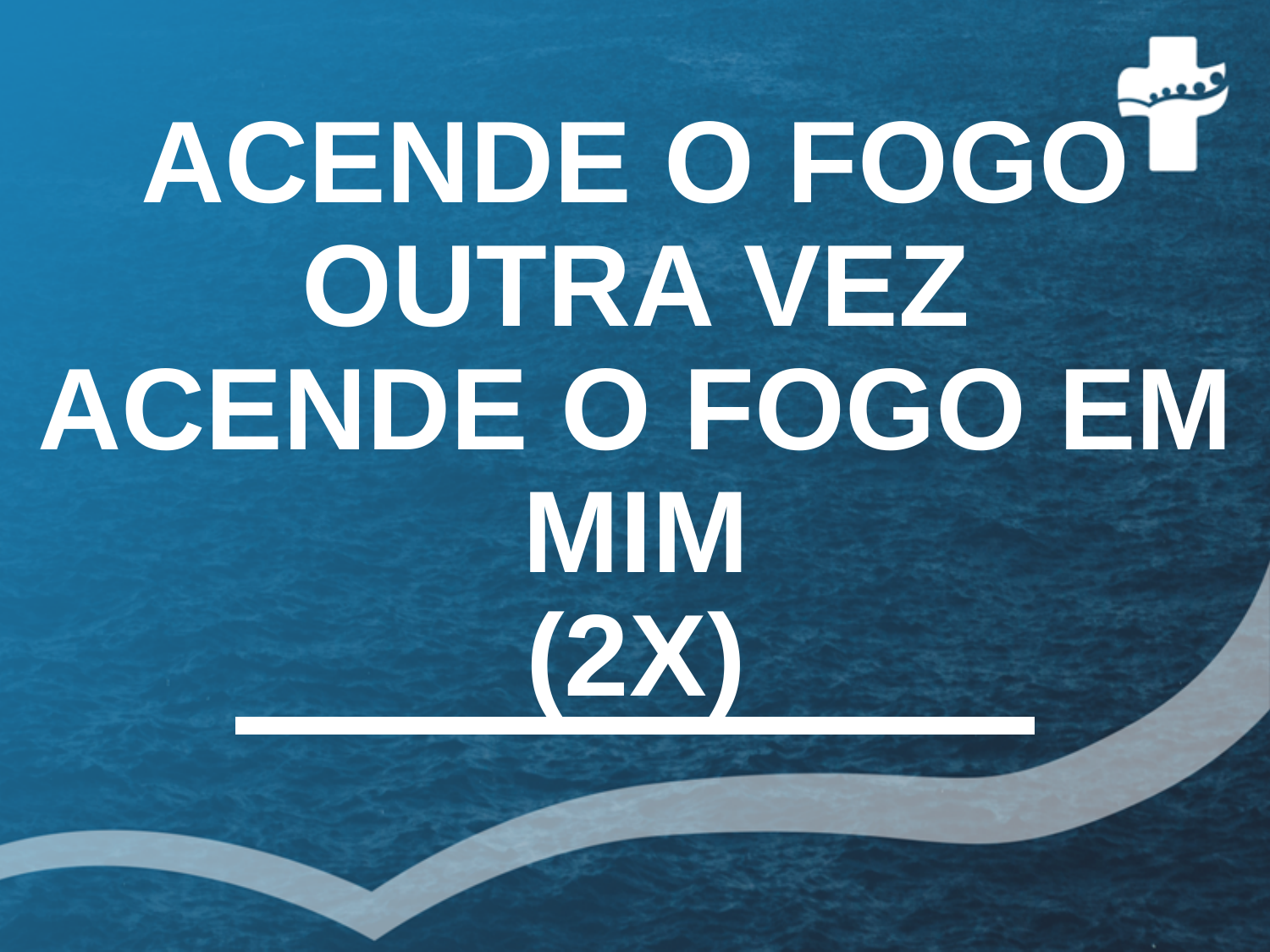

ACENDE O FOGO OUTRA VEZ
ACENDE O FOGO EM MIM
(2X)